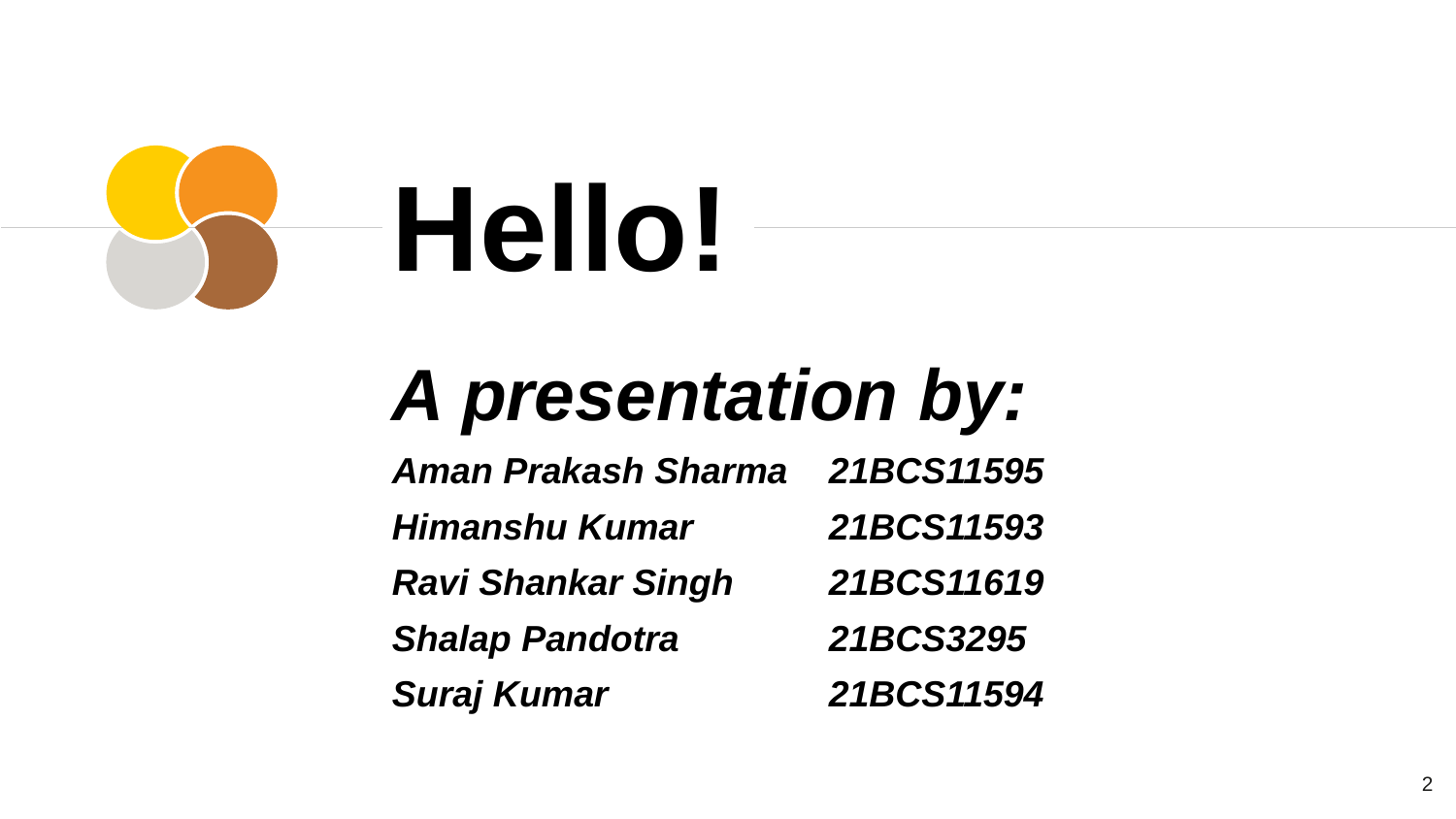

Hello!

A presentation by:
Aman Prakash Sharma	21BCS11595
Himanshu Kumar	21BCS11593
Ravi Shankar Singh	21BCS11619
Shalap Pandotra		21BCS3295
Suraj Kumar		21BCS11594
2